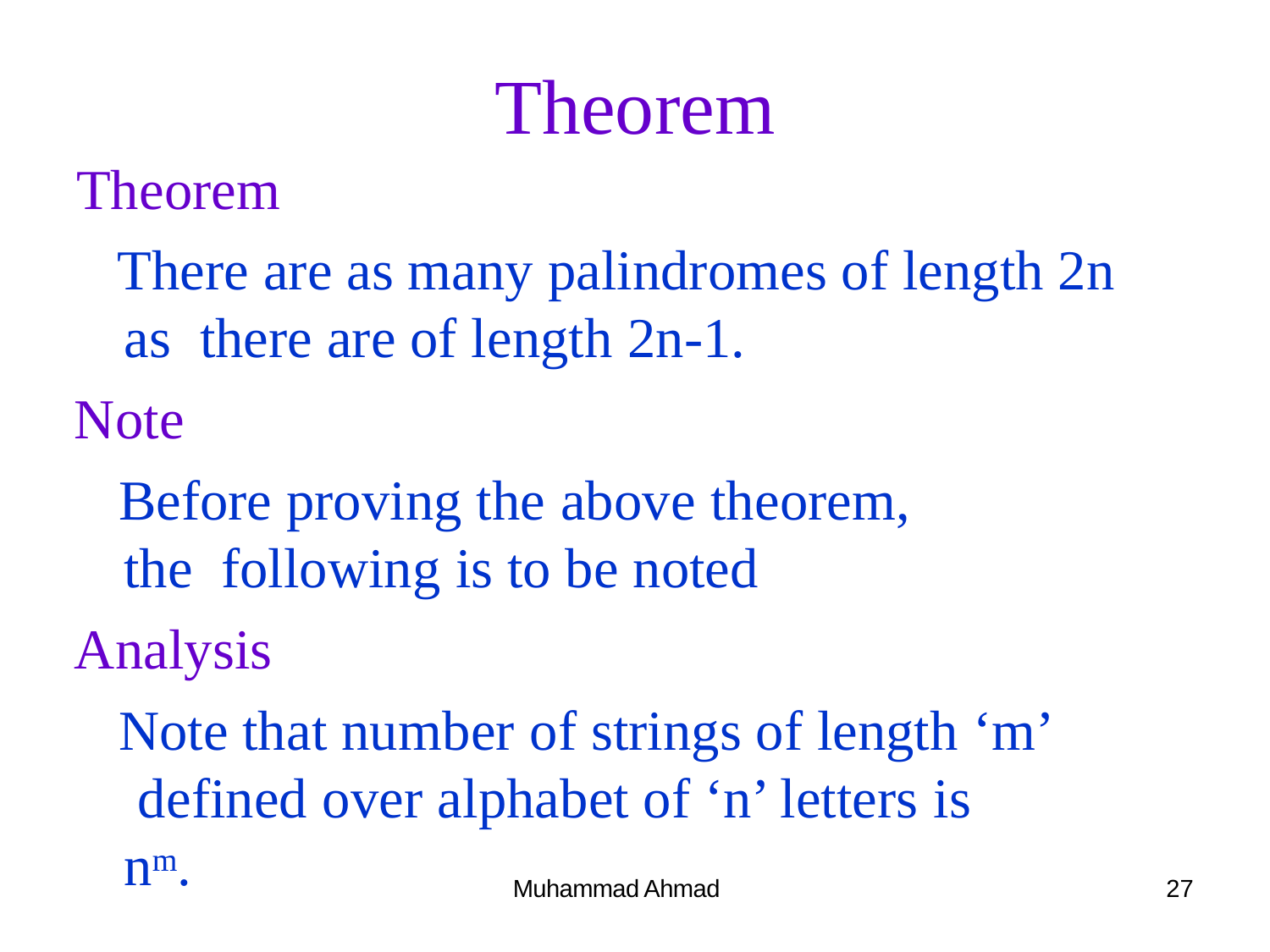

# Theorem
Theorem
There are as many palindromes of length 2n as  there are of length 2n-1.
Note
Before proving the above theorem, the  following is to be noted
Analysis
Note that number of strings of length ‘m’  defined over alphabet of ‘n’ letters is nm.
Muhammad Ahmad
27